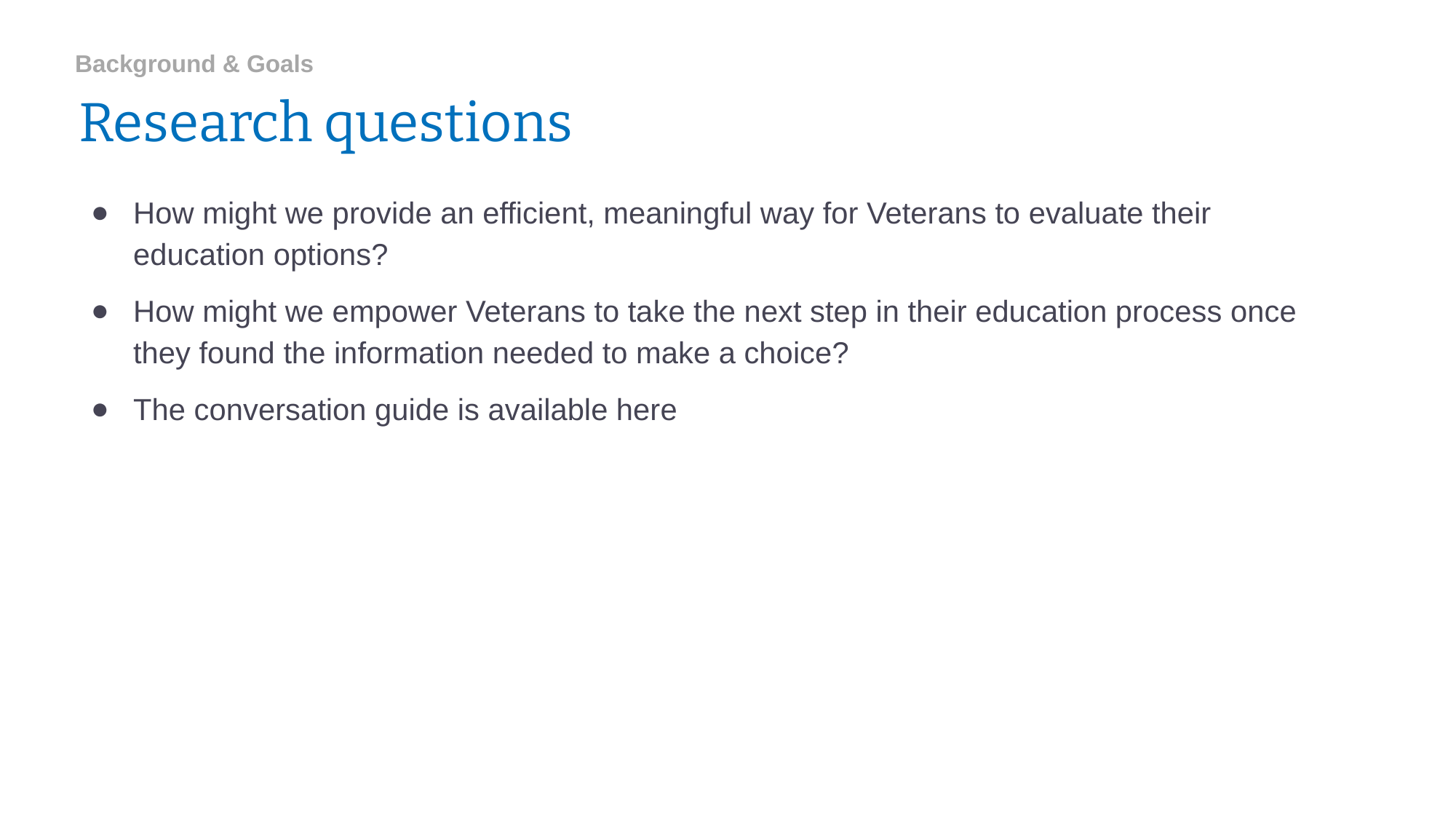

Background & Goals
# Research questions
How might we provide an efficient, meaningful way for Veterans to evaluate their education options?
How might we empower Veterans to take the next step in their education process once they found the information needed to make a choice?
The conversation guide is available here